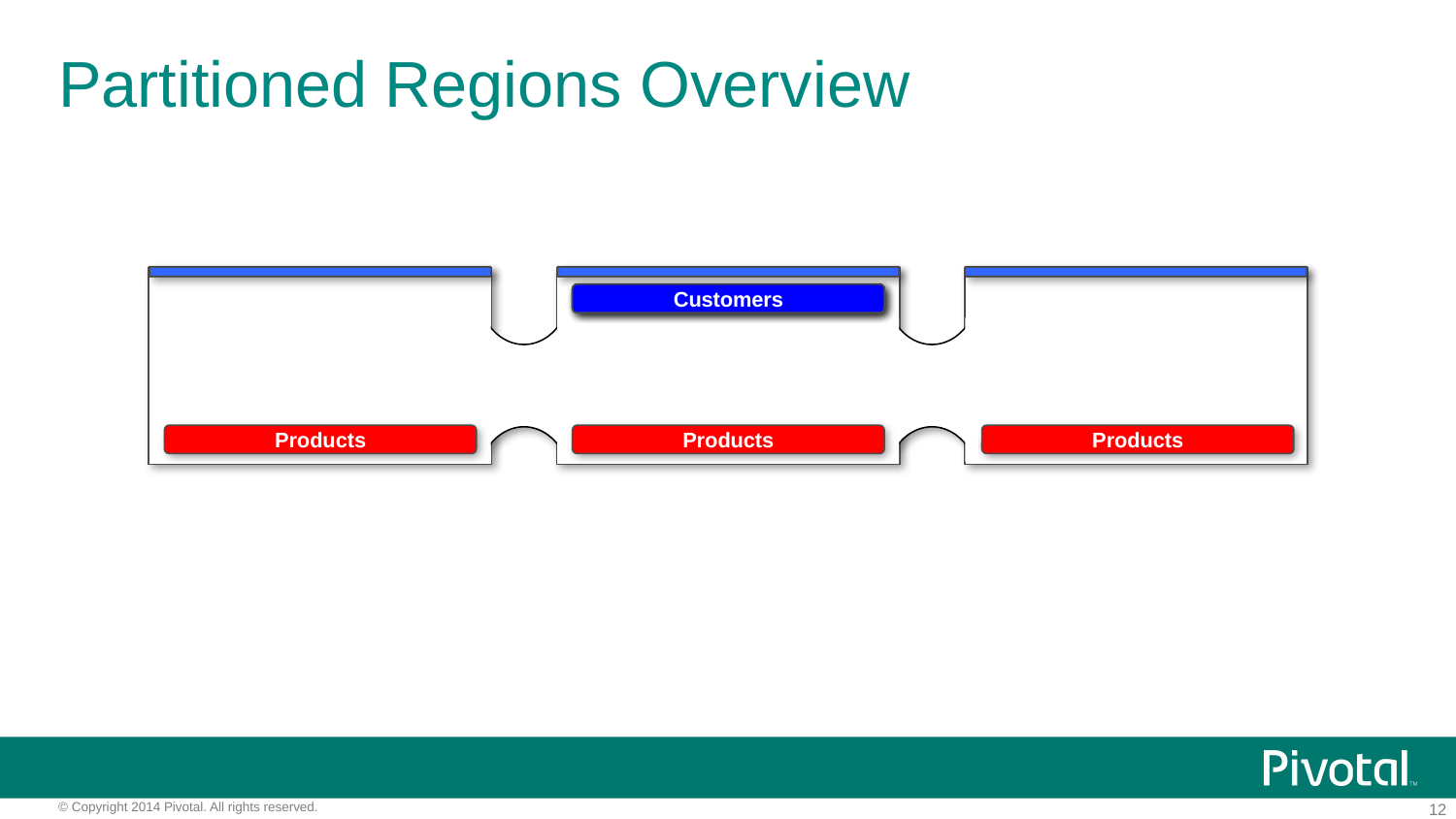

# Partitioned Regions Overview

Customers
Customers
Customers
Customers
Products
Products
Products